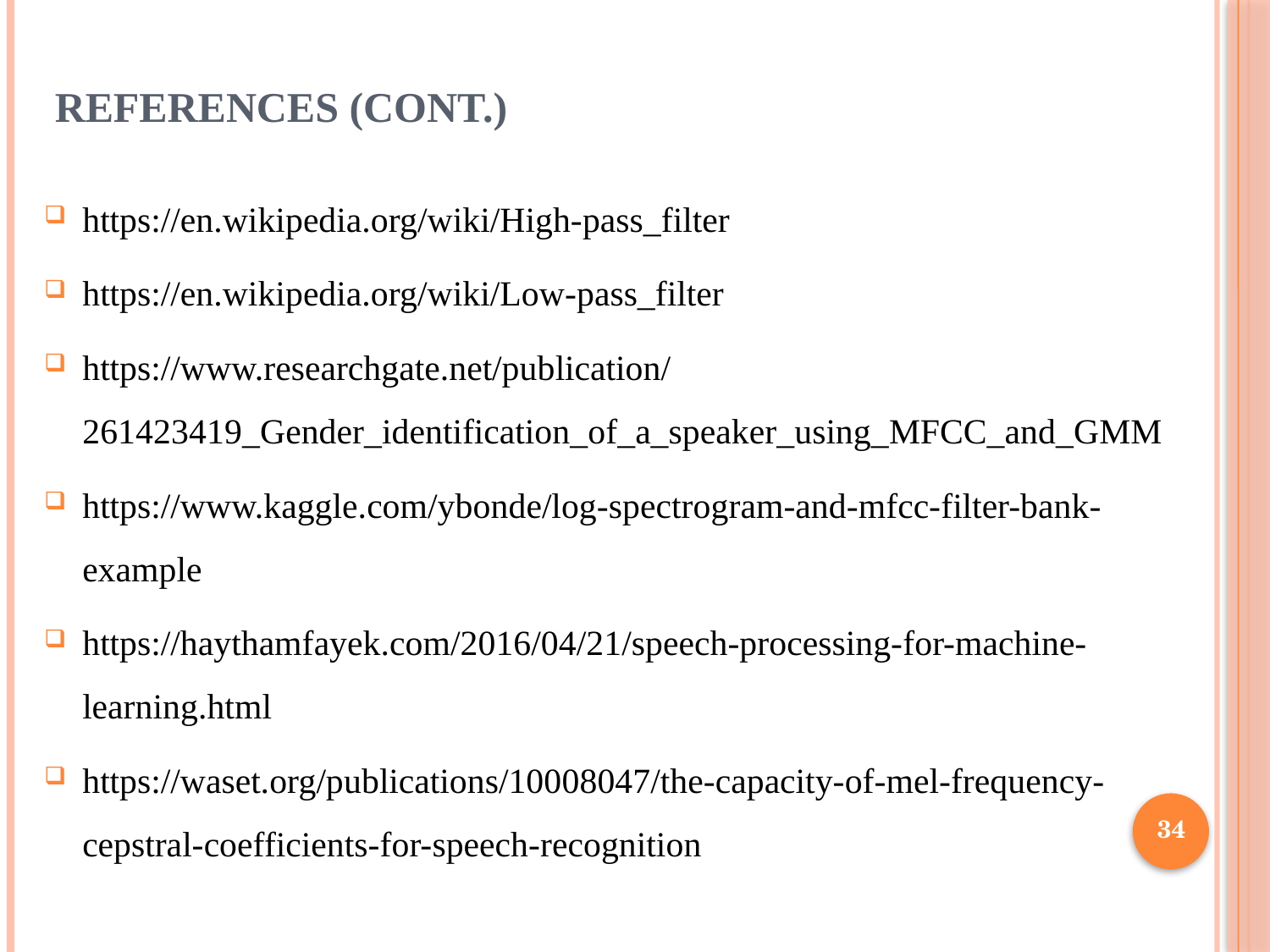

# References (Cont.)
https://en.wikipedia.org/wiki/High-pass_filter
https://en.wikipedia.org/wiki/Low-pass_filter
https://www.researchgate.net/publication/261423419_Gender_identification_of_a_speaker_using_MFCC_and_GMM
https://www.kaggle.com/ybonde/log-spectrogram-and-mfcc-filter-bank-example
https://haythamfayek.com/2016/04/21/speech-processing-for-machine-learning.html
https://waset.org/publications/10008047/the-capacity-of-mel-frequency-cepstral-coefficients-for-speech-recognition

34